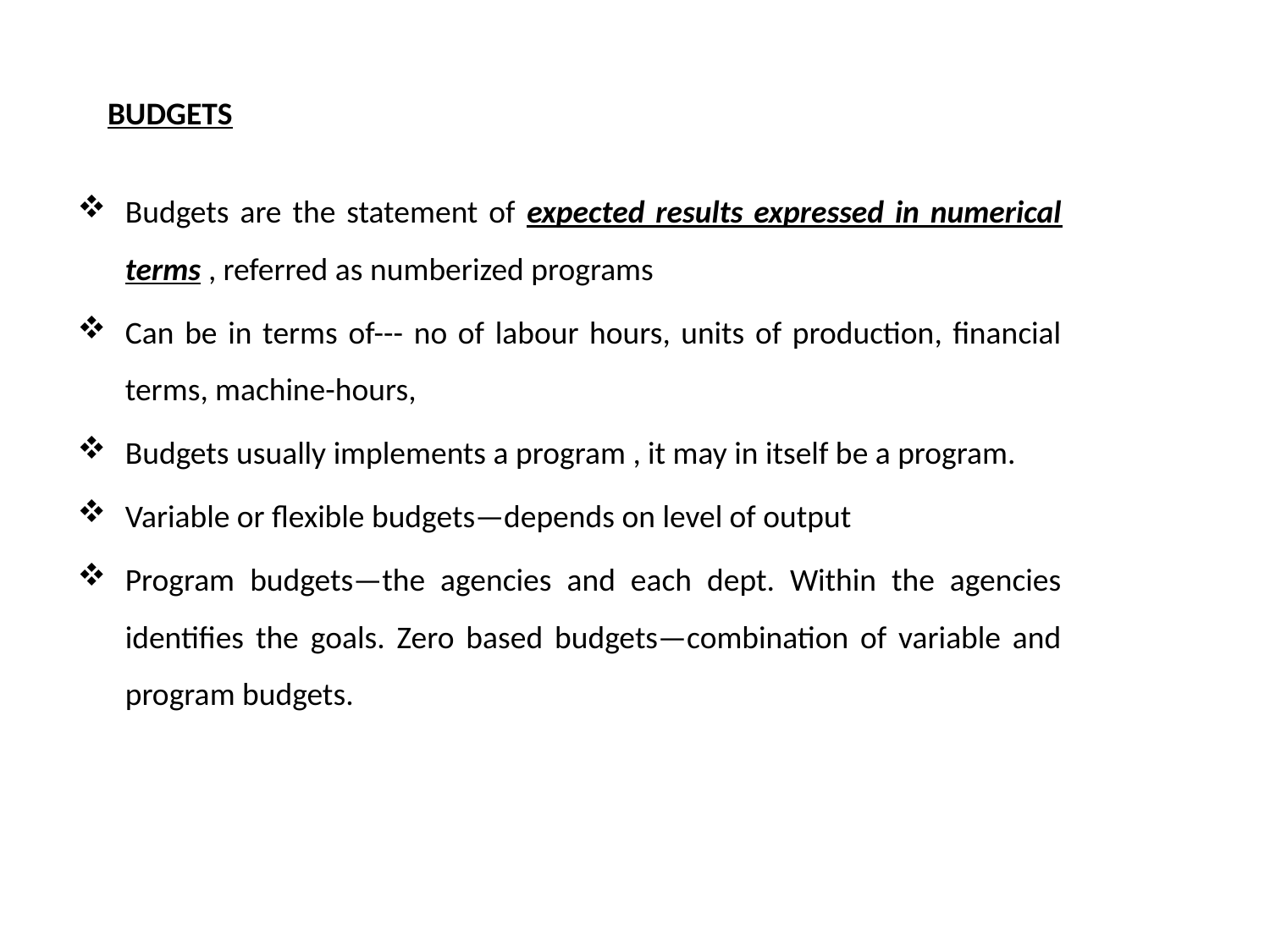

# BUDGETS
Budgets are the statement of expected results expressed in numerical terms , referred as numberized programs
Can be in terms of--- no of labour hours, units of production, financial terms, machine-hours,
Budgets usually implements a program , it may in itself be a program.
Variable or flexible budgets—depends on level of output
Program budgets—the agencies and each dept. Within the agencies identifies the goals. Zero based budgets—combination of variable and program budgets.